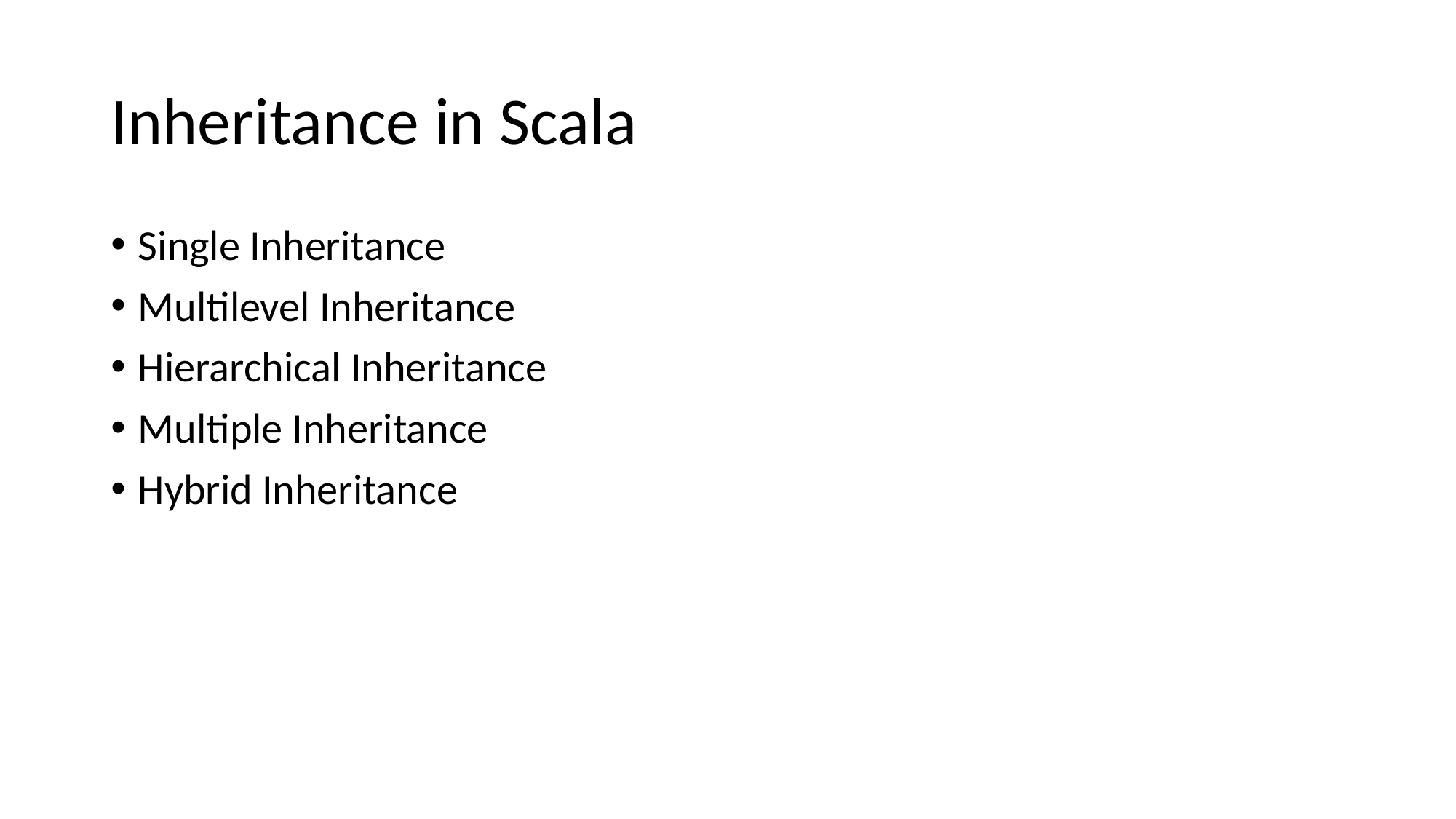

# Inheritance in Scala
Single Inheritance
Multilevel Inheritance
Hierarchical Inheritance
Multiple Inheritance
Hybrid Inheritance